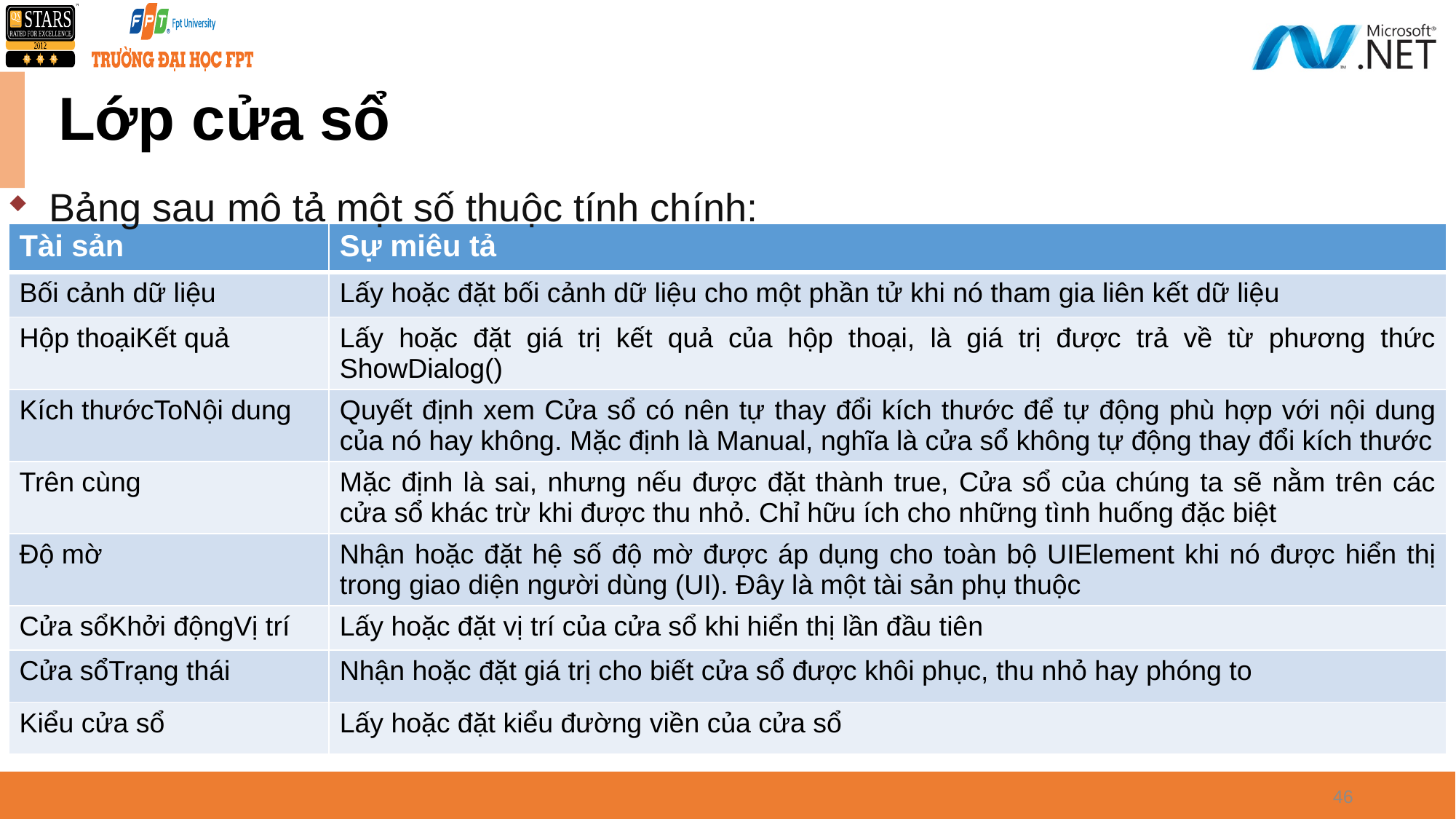

# Lớp cửa sổ
Bảng sau mô tả một số thuộc tính chính:
| Tài sản | Sự miêu tả |
| --- | --- |
| Bối cảnh dữ liệu | Lấy hoặc đặt bối cảnh dữ liệu cho một phần tử khi nó tham gia liên kết dữ liệu |
| Hộp thoạiKết quả | Lấy hoặc đặt giá trị kết quả của hộp thoại, là giá trị được trả về từ phương thức ShowDialog() |
| Kích thướcToNội dung | Quyết định xem Cửa sổ có nên tự thay đổi kích thước để tự động phù hợp với nội dung của nó hay không. Mặc định là Manual, nghĩa là cửa sổ không tự động thay đổi kích thước |
| Trên cùng | Mặc định là sai, nhưng nếu được đặt thành true, Cửa sổ của chúng ta sẽ nằm trên các cửa sổ khác trừ khi được thu nhỏ. Chỉ hữu ích cho những tình huống đặc biệt |
| Độ mờ | Nhận hoặc đặt hệ số độ mờ được áp dụng cho toàn bộ UIElement khi nó được hiển thị trong giao diện người dùng (UI). Đây là một tài sản phụ thuộc |
| Cửa sổKhởi độngVị trí | Lấy hoặc đặt vị trí của cửa sổ khi hiển thị lần đầu tiên |
| Cửa sổTrạng thái | Nhận hoặc đặt giá trị cho biết cửa sổ được khôi phục, thu nhỏ hay phóng to |
| Kiểu cửa sổ | Lấy hoặc đặt kiểu đường viền của cửa sổ |
46